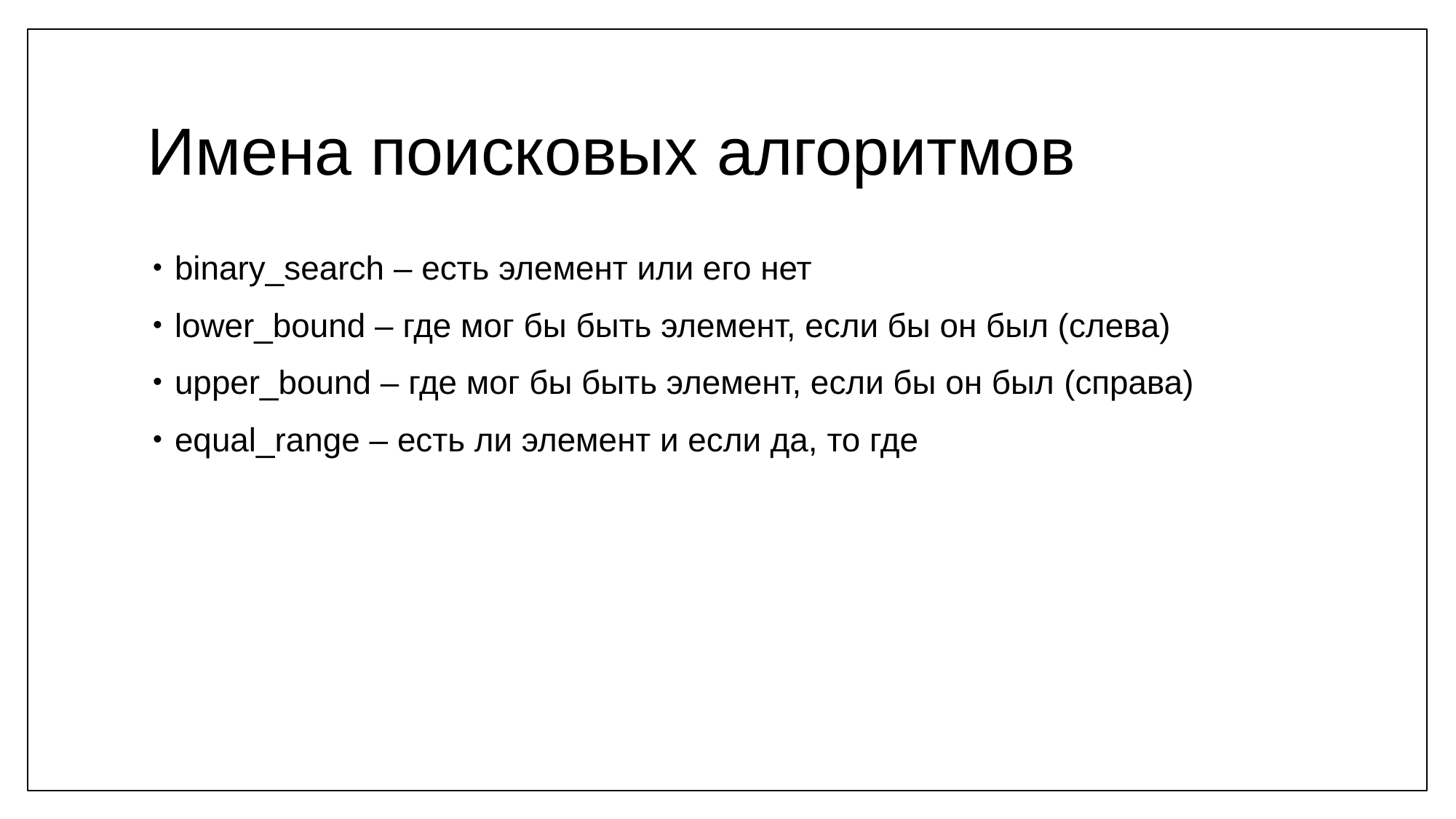

# Имена поисковых алгоритмов
binary_search – есть элемент или его нет
lower_bound – где мог бы быть элемент, если бы он был (слева)
upper_bound – где мог бы быть элемент, если бы он был (справа)
equal_range – есть ли элемент и если да, то где